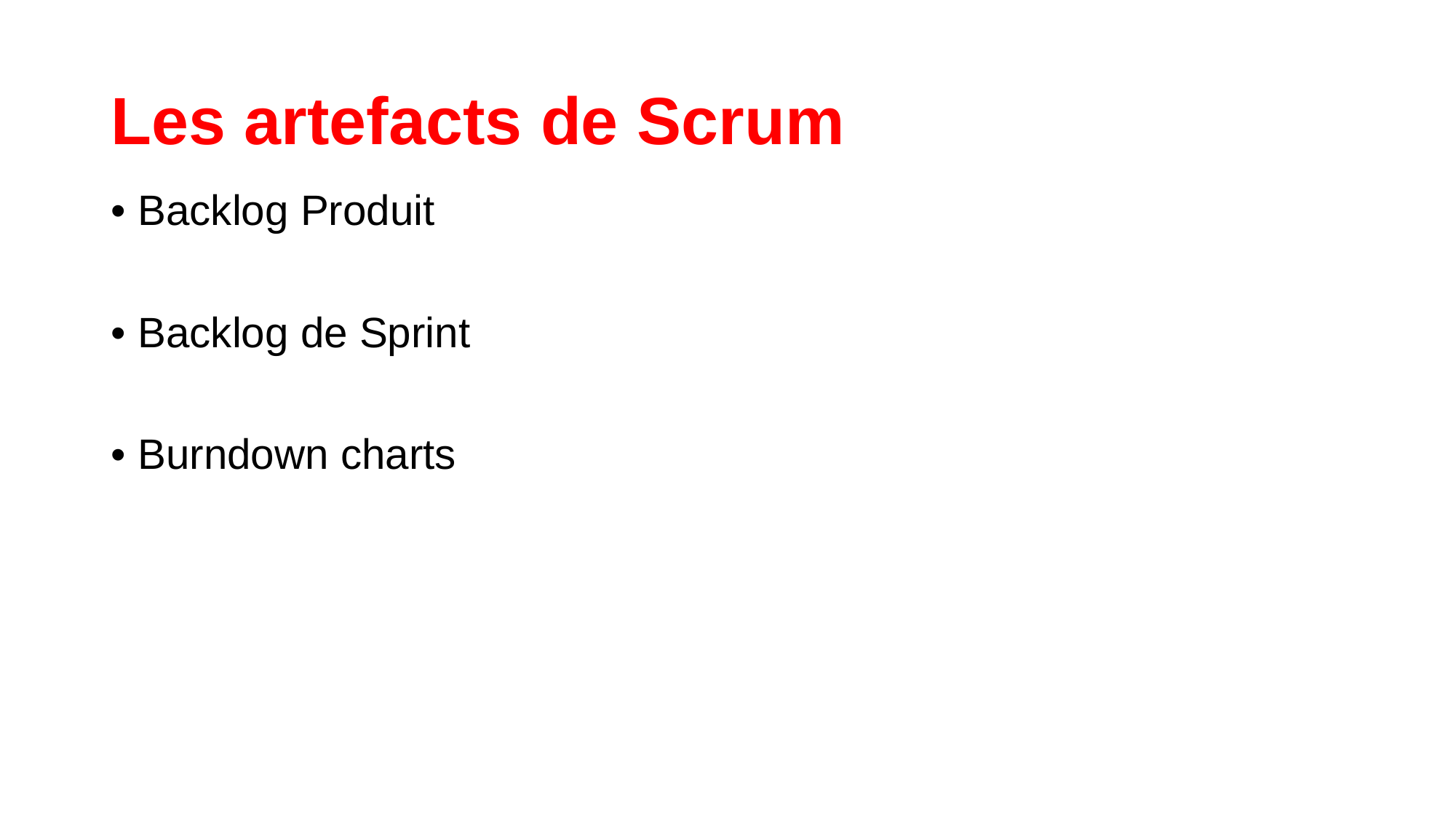

# Les artefacts de Scrum
• Backlog Produit

• Backlog de Sprint

• Burndown charts